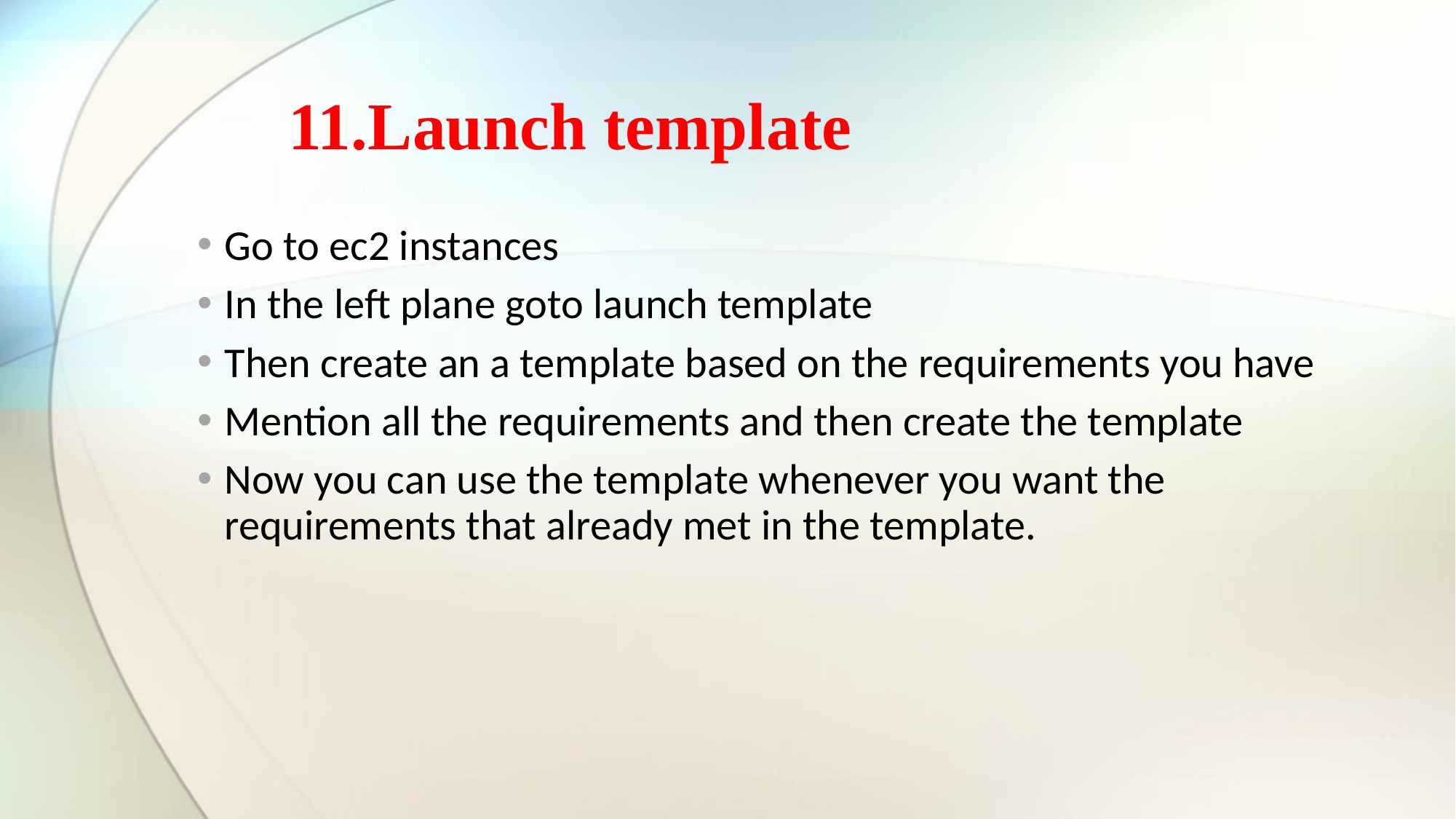

# 11.Launch template
Go to ec2 instances
In the left plane goto launch template
Then create an a template based on the requirements you have
Mention all the requirements and then create the template
Now you can use the template whenever you want the requirements that already met in the template.